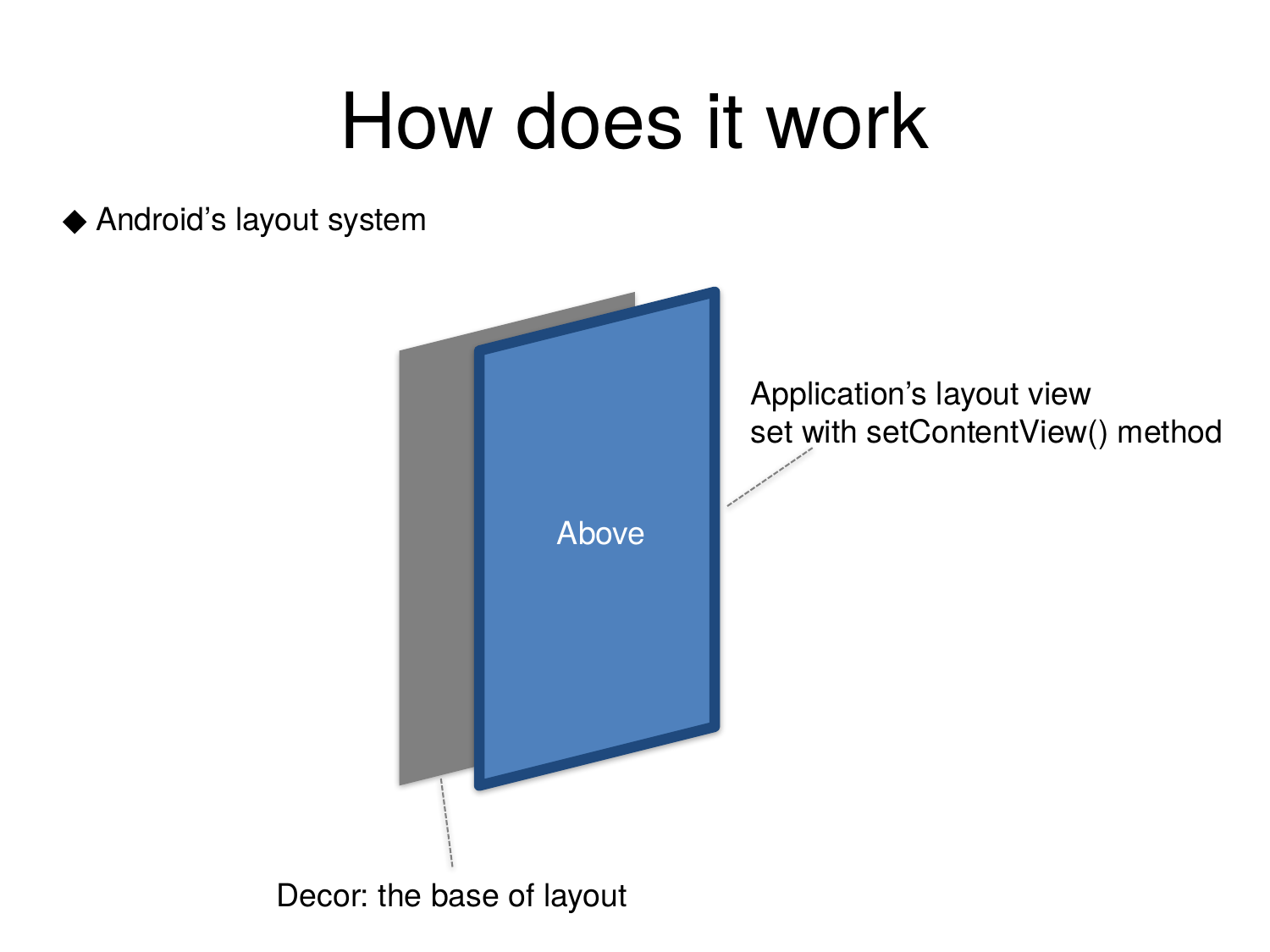

# How does it work
◆ Android’s layout system
Application’s layout view
set with setContentView() method

Above
Decor: the base of layout